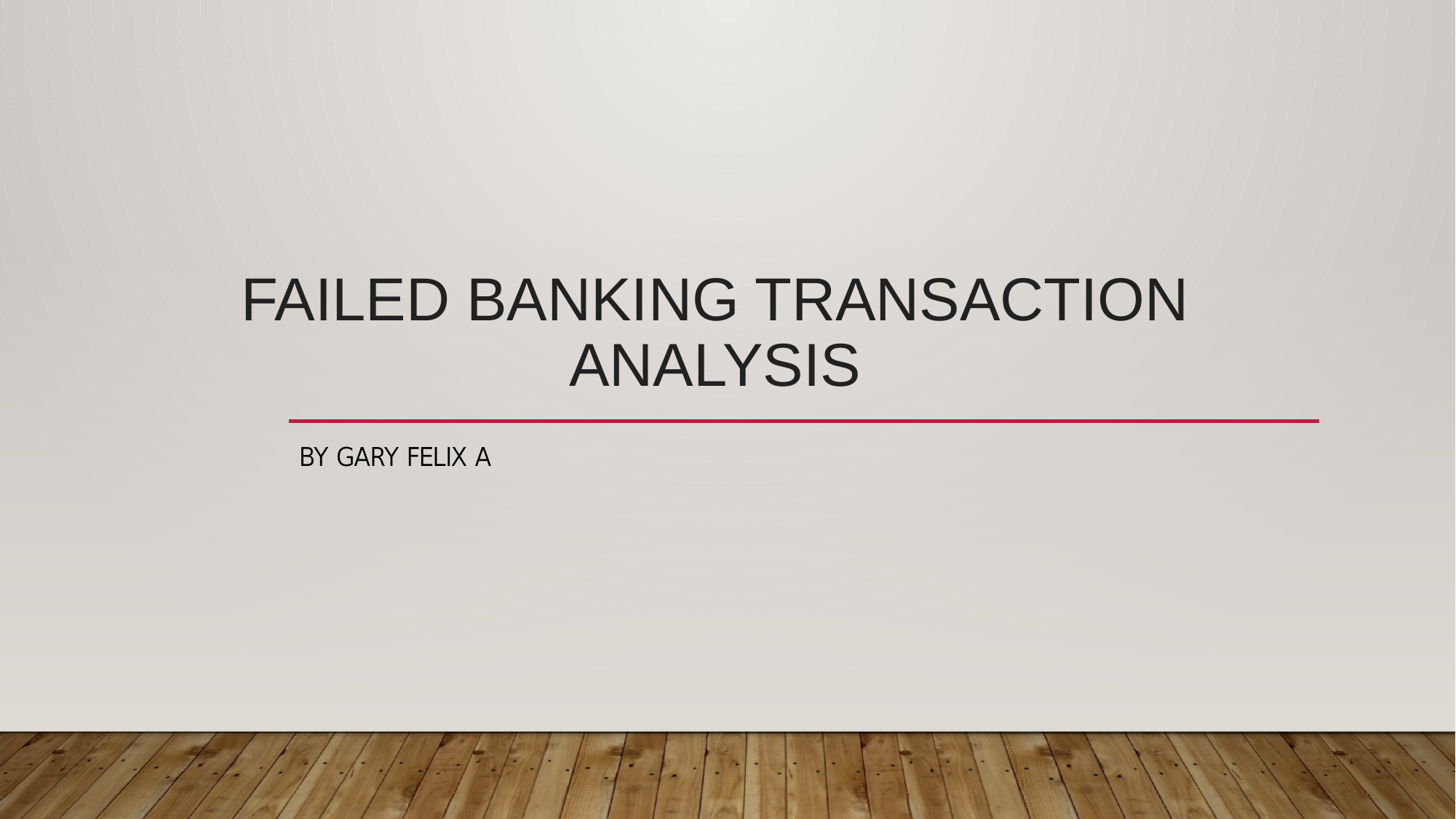

# Failed Banking Transaction Analysis
By gary felix a